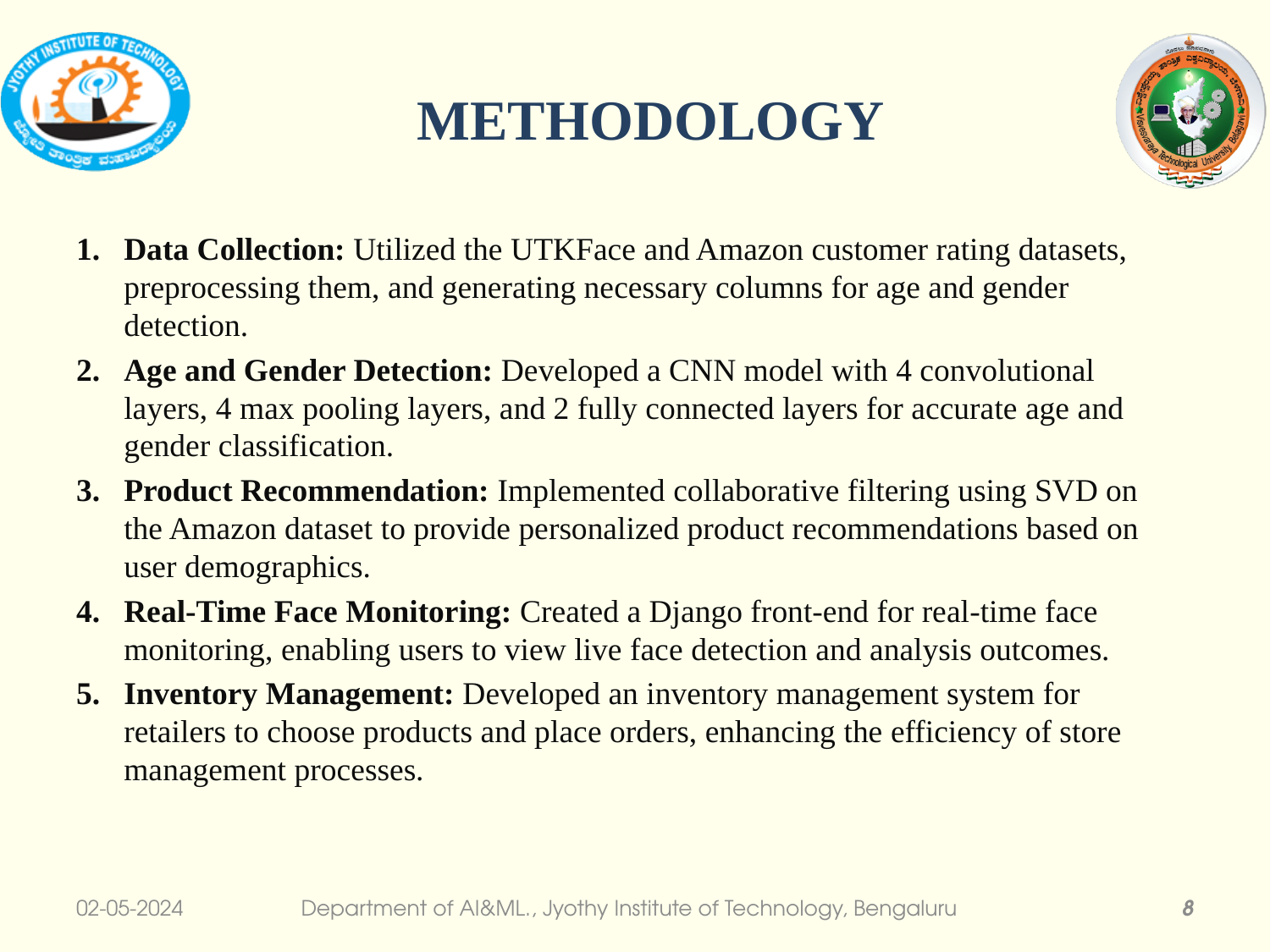

# METHODOLOGY
Data Collection: Utilized the UTKFace and Amazon customer rating datasets, preprocessing them, and generating necessary columns for age and gender detection.
Age and Gender Detection: Developed a CNN model with 4 convolutional layers, 4 max pooling layers, and 2 fully connected layers for accurate age and gender classification.
Product Recommendation: Implemented collaborative filtering using SVD on the Amazon dataset to provide personalized product recommendations based on user demographics.
Real-Time Face Monitoring: Created a Django front-end for real-time face monitoring, enabling users to view live face detection and analysis outcomes.
Inventory Management: Developed an inventory management system for retailers to choose products and place orders, enhancing the efficiency of store management processes.

02-05-2024
Department of AI&ML., Jyothy Institute of Technology, Bengaluru
8